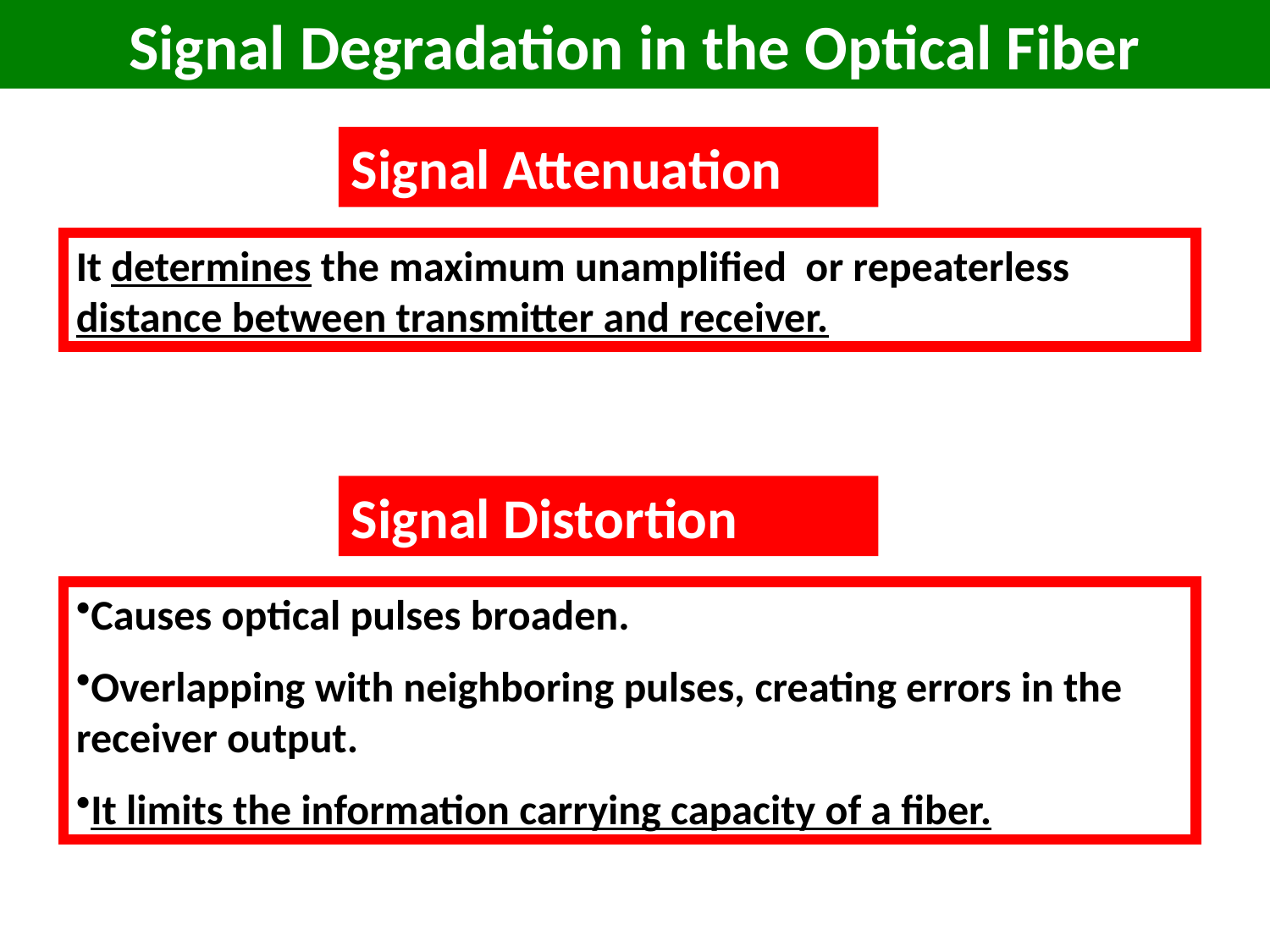

Signal Degradation in the Optical Fiber
Signal Attenuation
It determines the maximum unamplified  or repeaterless distance between transmitter and receiver.
Signal Distortion
Causes optical pulses broaden.
Overlapping with neighboring pulses, creating errors in the receiver output.
It limits the information carrying capacity of a fiber.